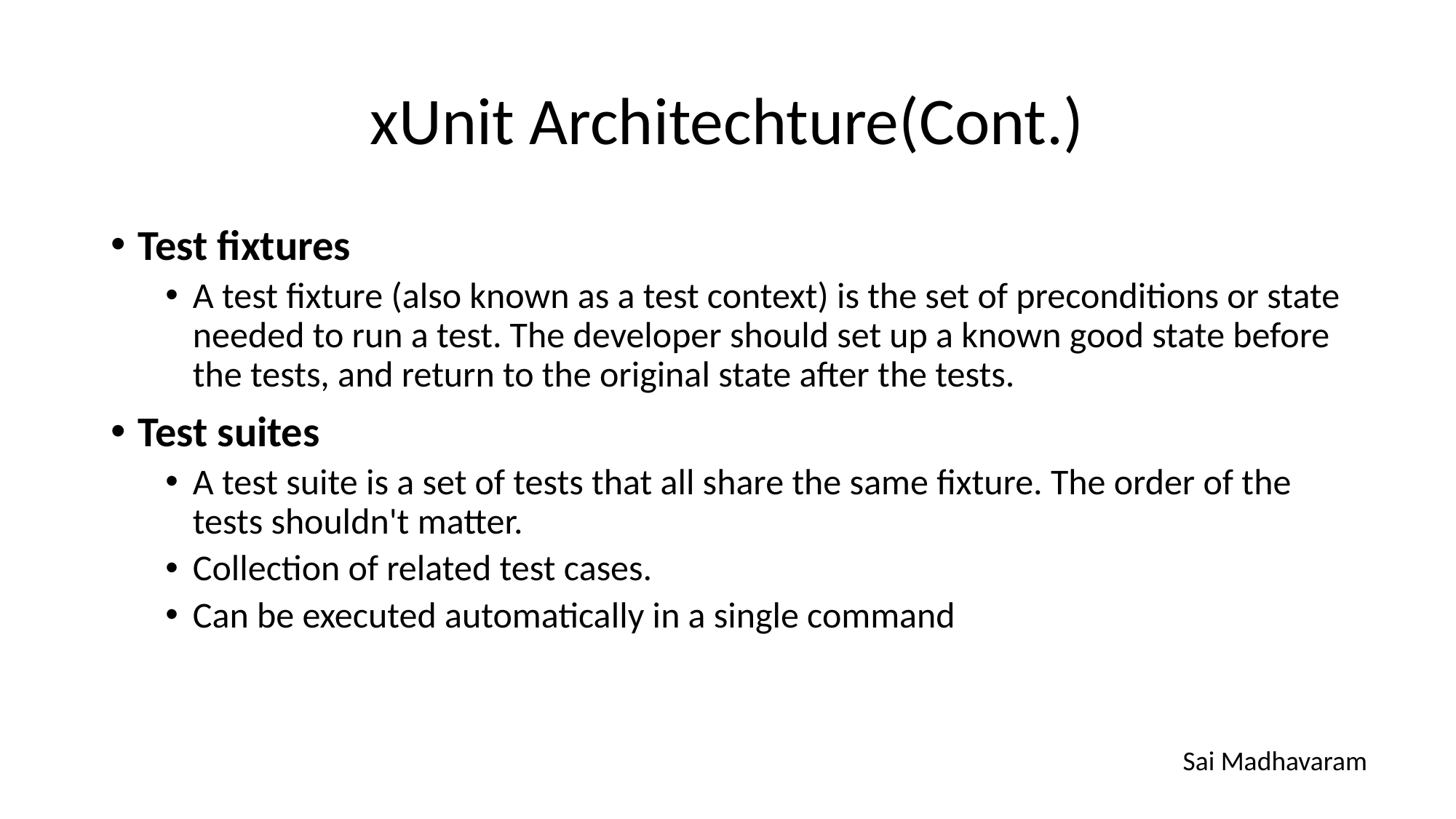

# xUnit Architechture(Cont.)
Test fixtures
A test fixture (also known as a test context) is the set of preconditions or state needed to run a test. The developer should set up a known good state before the tests, and return to the original state after the tests.
Test suites
A test suite is a set of tests that all share the same fixture. The order of the tests shouldn't matter.
Collection of related test cases.
Can be executed automatically in a single command

Sai Madhavaram